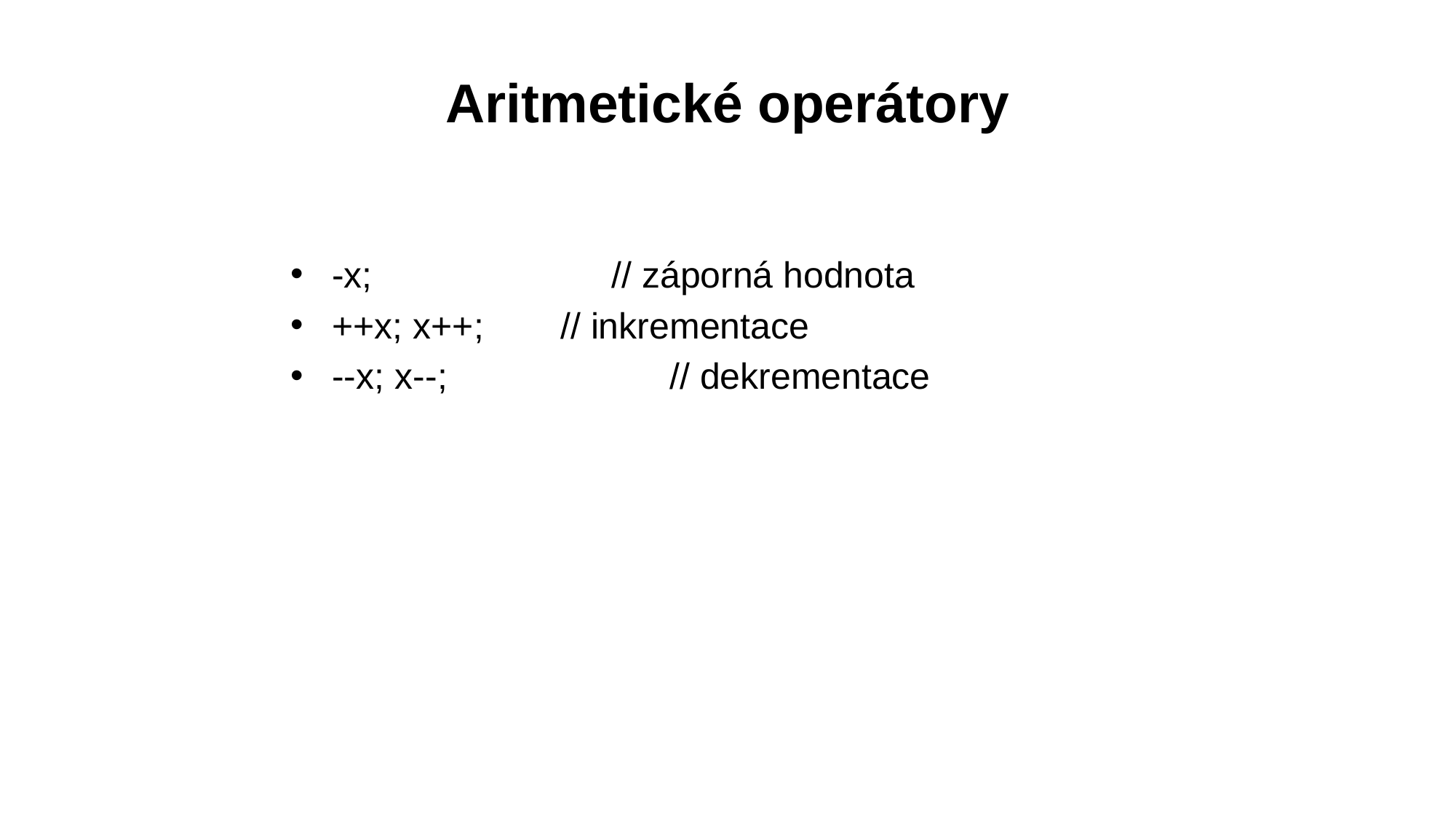

# Aritmetické operátory

-x;		      // záporná hodnota
++x; x++; 	 // inkrementace
--x; x--; 		 // dekrementace